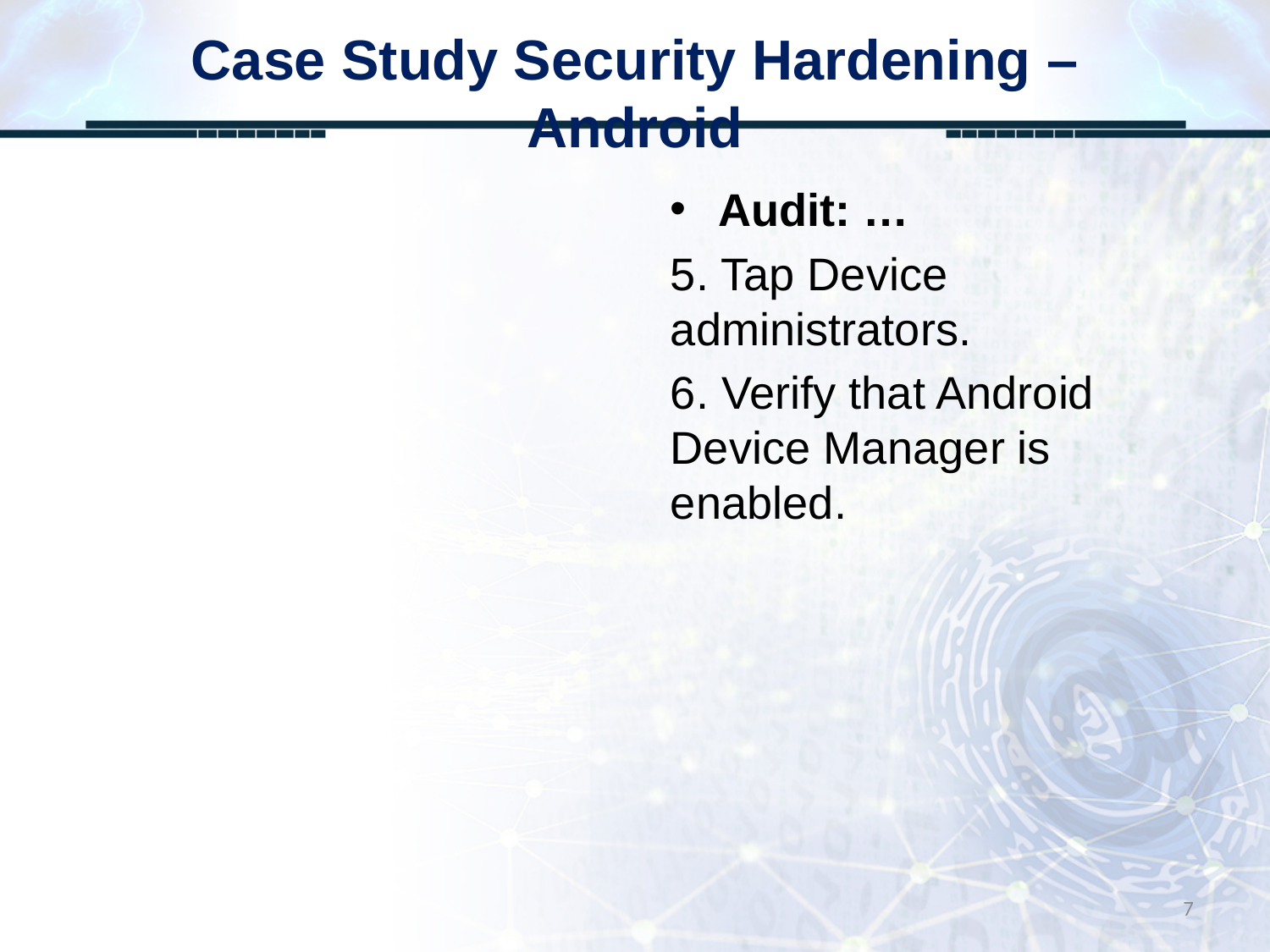

# Case Study Security Hardening – Android
Audit: …
5. Tap Device administrators.
6. Verify that Android Device Manager is enabled.
7